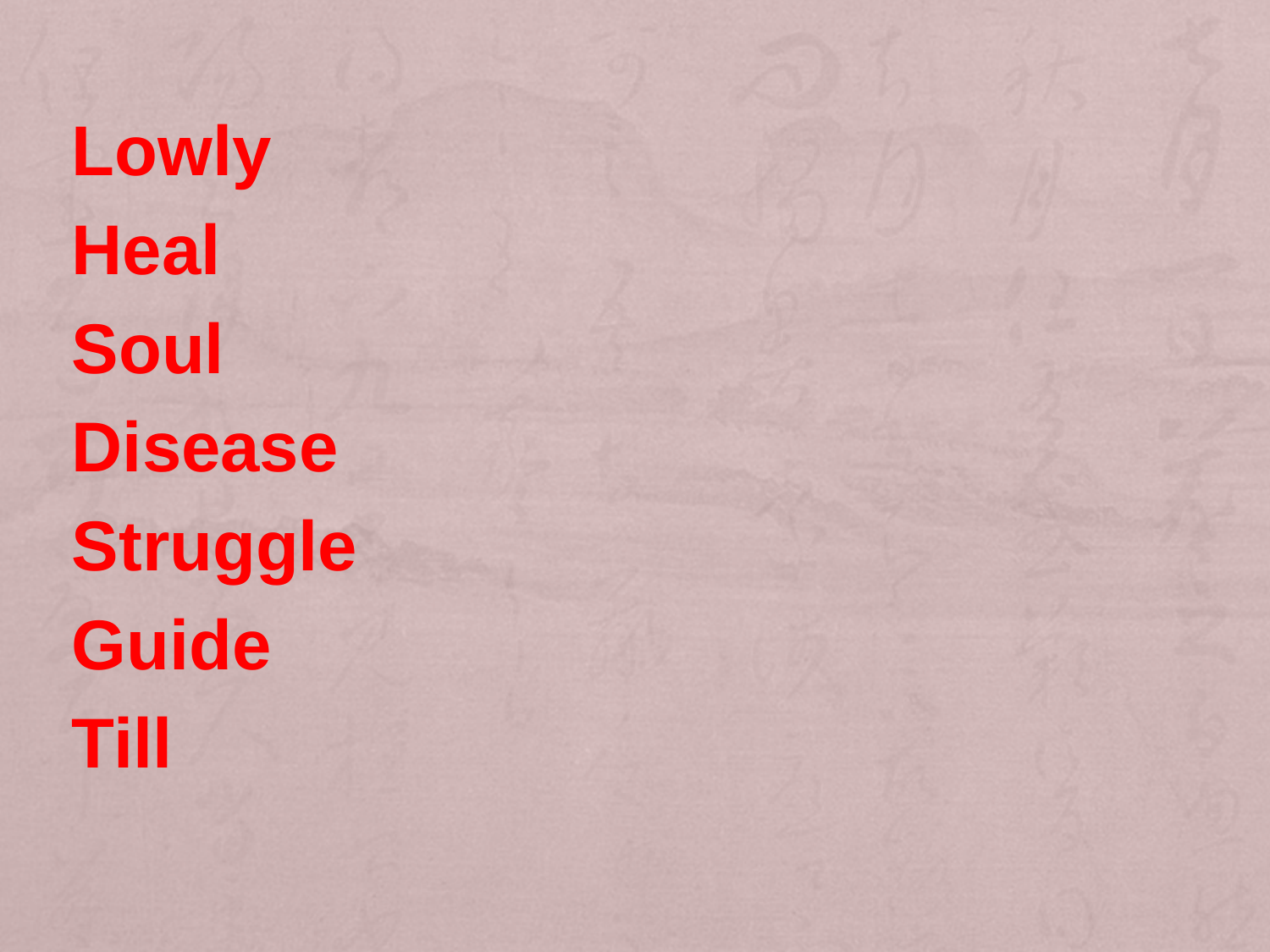

Lowly
Heal
Soul
Disease
Struggle
Guide
Till